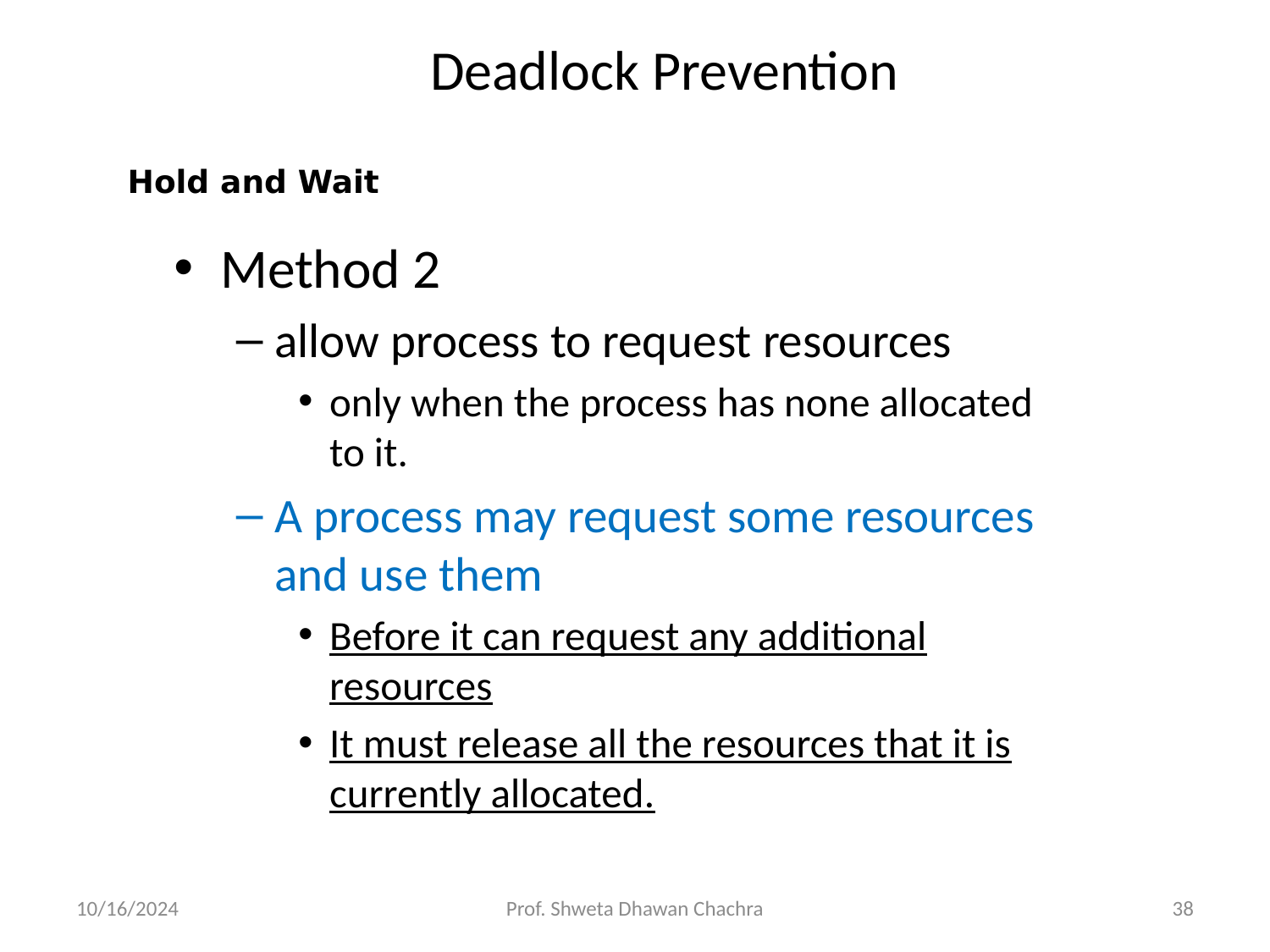

# Deadlock Prevention
Hold and Wait
Method 2
allow process to request resources
only when the process has none allocated to it.
A process may request some resources and use them
Before it can request any additional resources
It must release all the resources that it is currently allocated.
10/16/2024
Prof. Shweta Dhawan Chachra
38